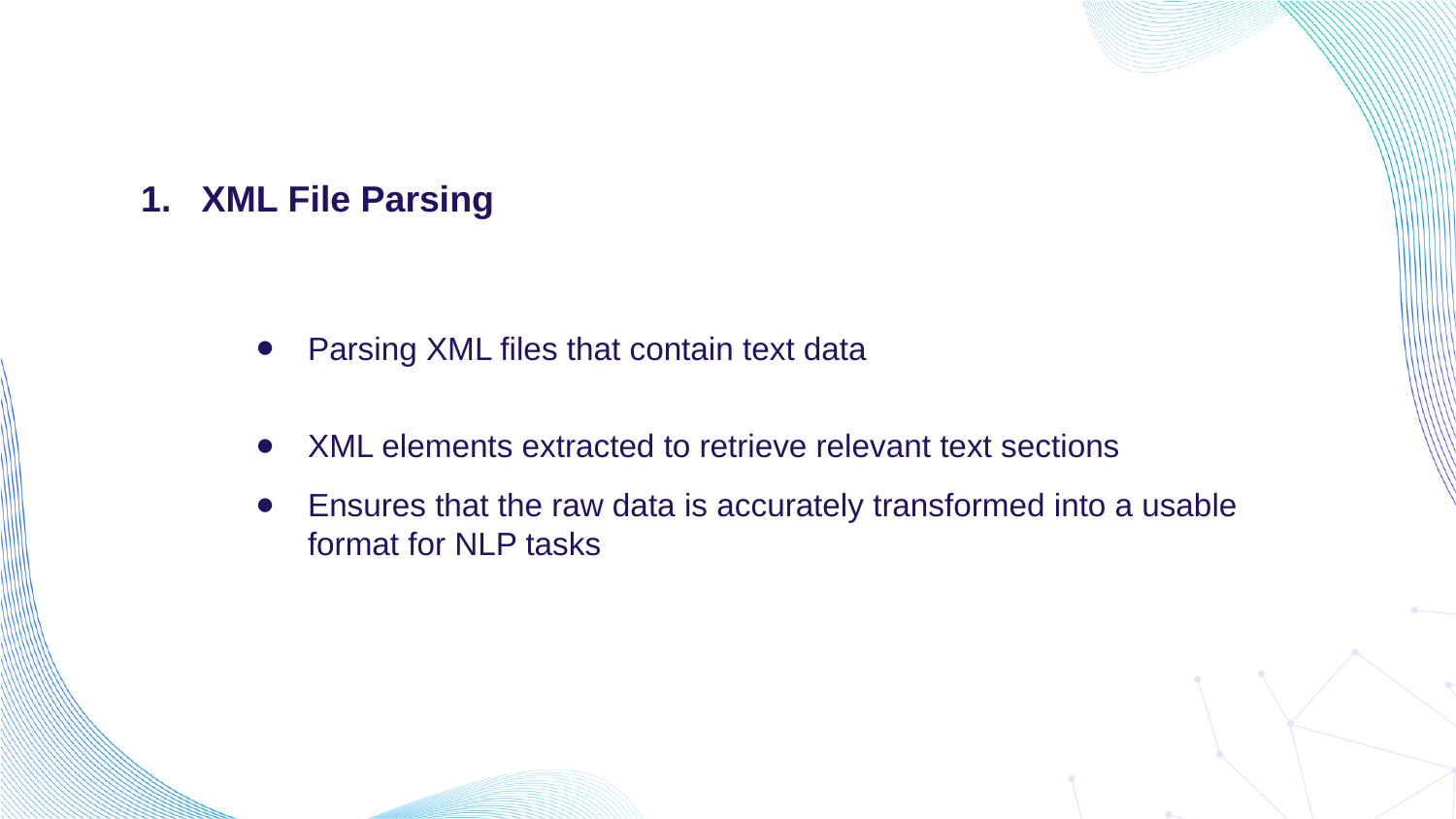

XML File Parsing
Parsing XML files that contain text data
XML elements extracted to retrieve relevant text sections
Ensures that the raw data is accurately transformed into a usable format for NLP tasks